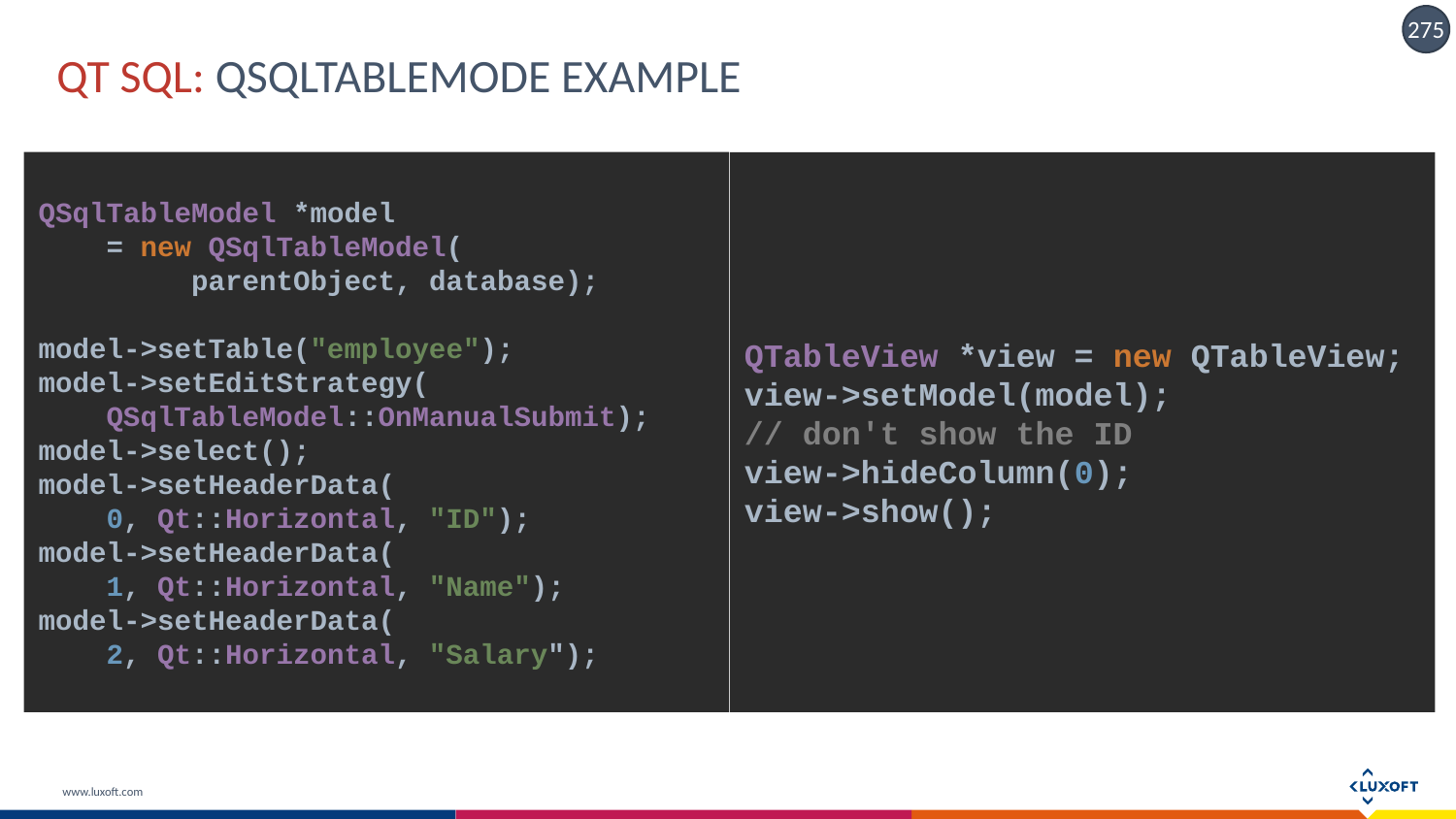

# QT SQL: QSQLTableModE EXAMPLE
QSqlTableModel *model
    = new QSqlTableModel(
         parentObject, database);

model->setTable("employee");
model->setEditStrategy(
    QSqlTableModel::OnManualSubmit);
model->select();
model->setHeaderData(
    0, Qt::Horizontal, "ID");
model->setHeaderData(
    1, Qt::Horizontal, "Name");
model->setHeaderData(
    2, Qt::Horizontal, "Salary");
QTableView *view = new QTableView; view->setModel(model);
// don't show the ID
view->hideColumn(0);
view->show();